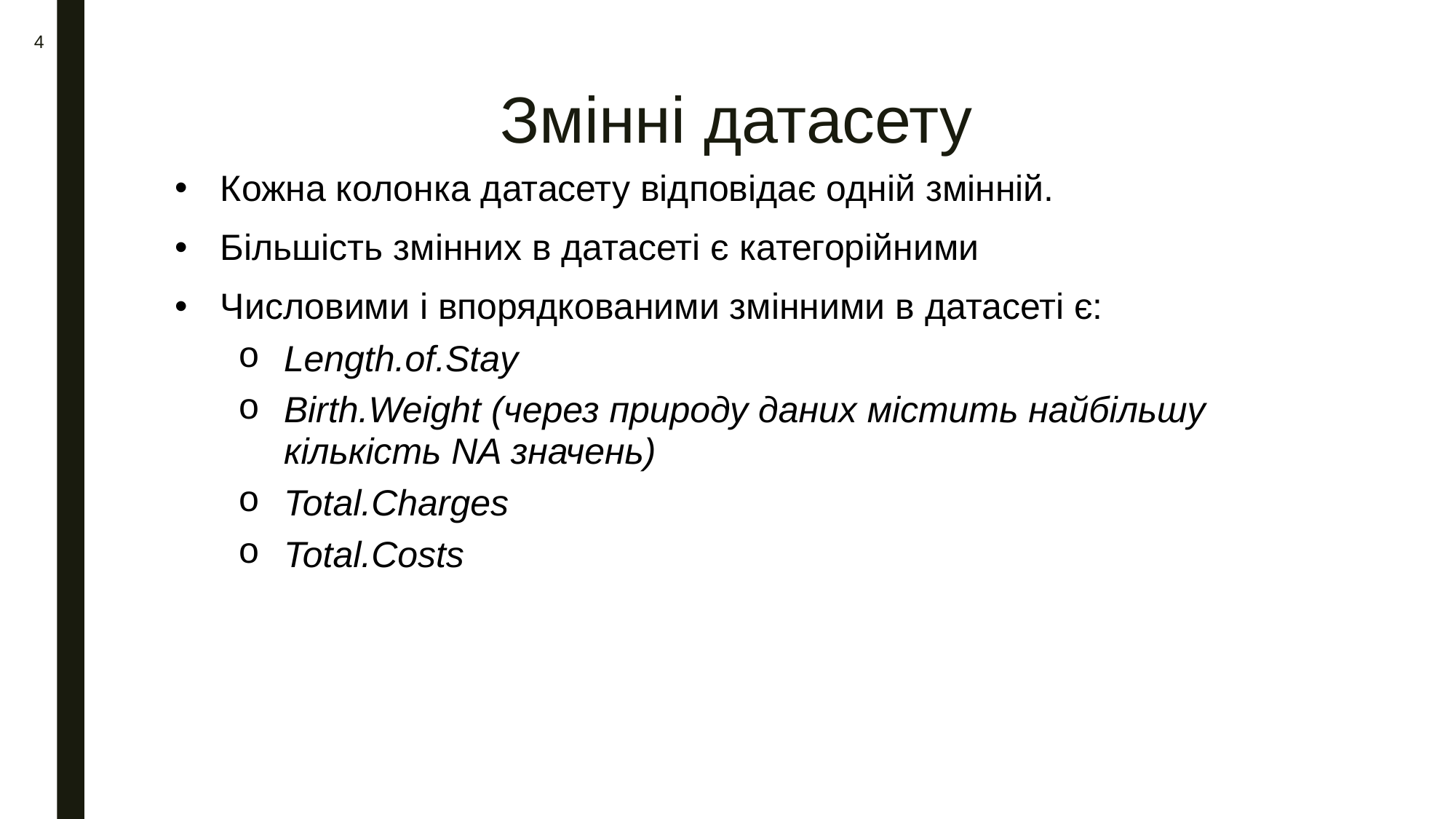

4
# Змінні датасету
Кожна колонка датасету відповідає одній змінній.
Більшість змінних в датасеті є категорійними
Числовими і впорядкованими змінними в датасеті є:
Length.of.Stay
Birth.Weight (через природу даних містить найбільшу кількість NA значень)
Total.Charges
Total.Costs